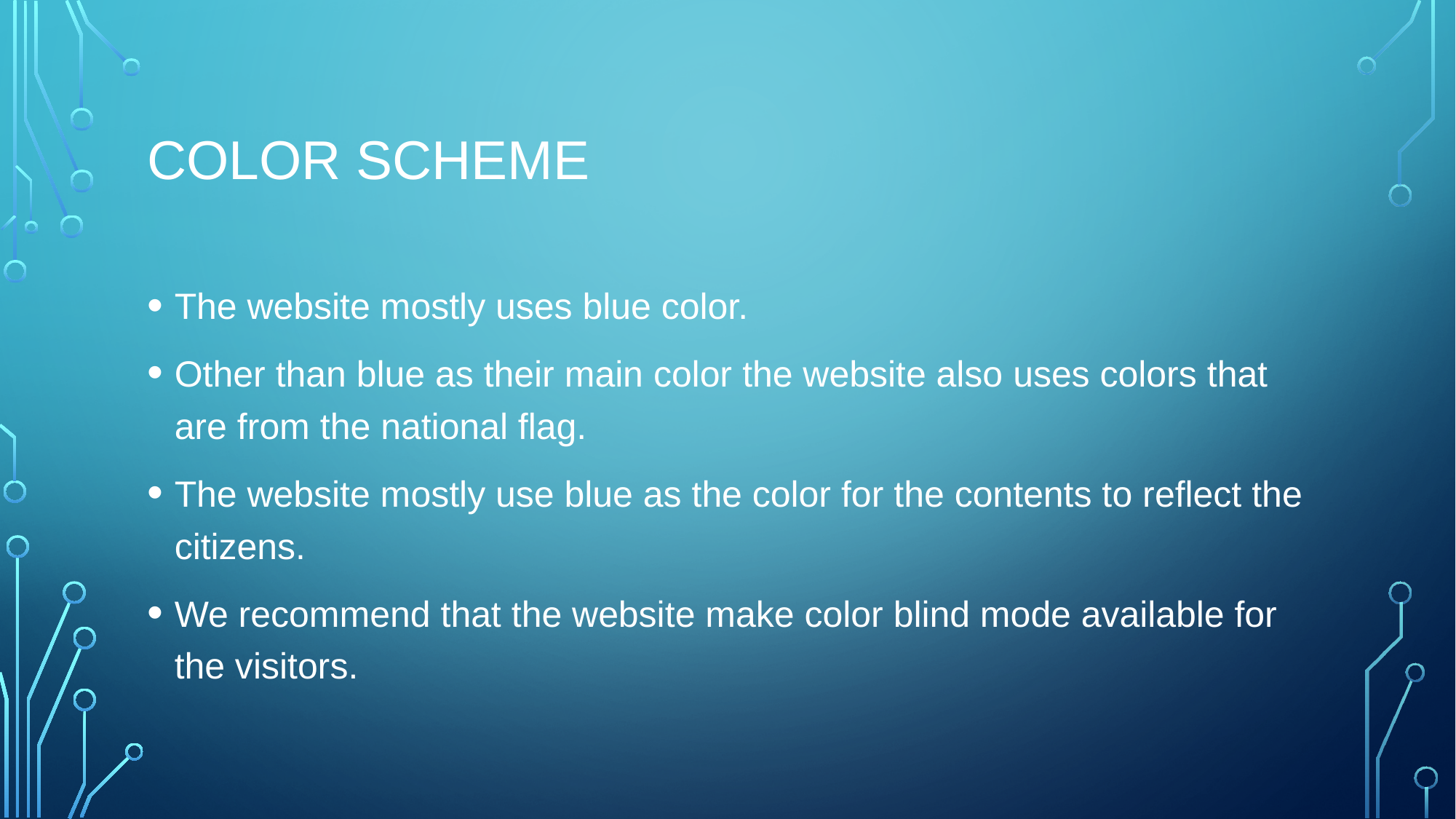

# Color scheme
The website mostly uses blue color.
Other than blue as their main color the website also uses colors that are from the national flag.
The website mostly use blue as the color for the contents to reflect the citizens.
We recommend that the website make color blind mode available for the visitors.